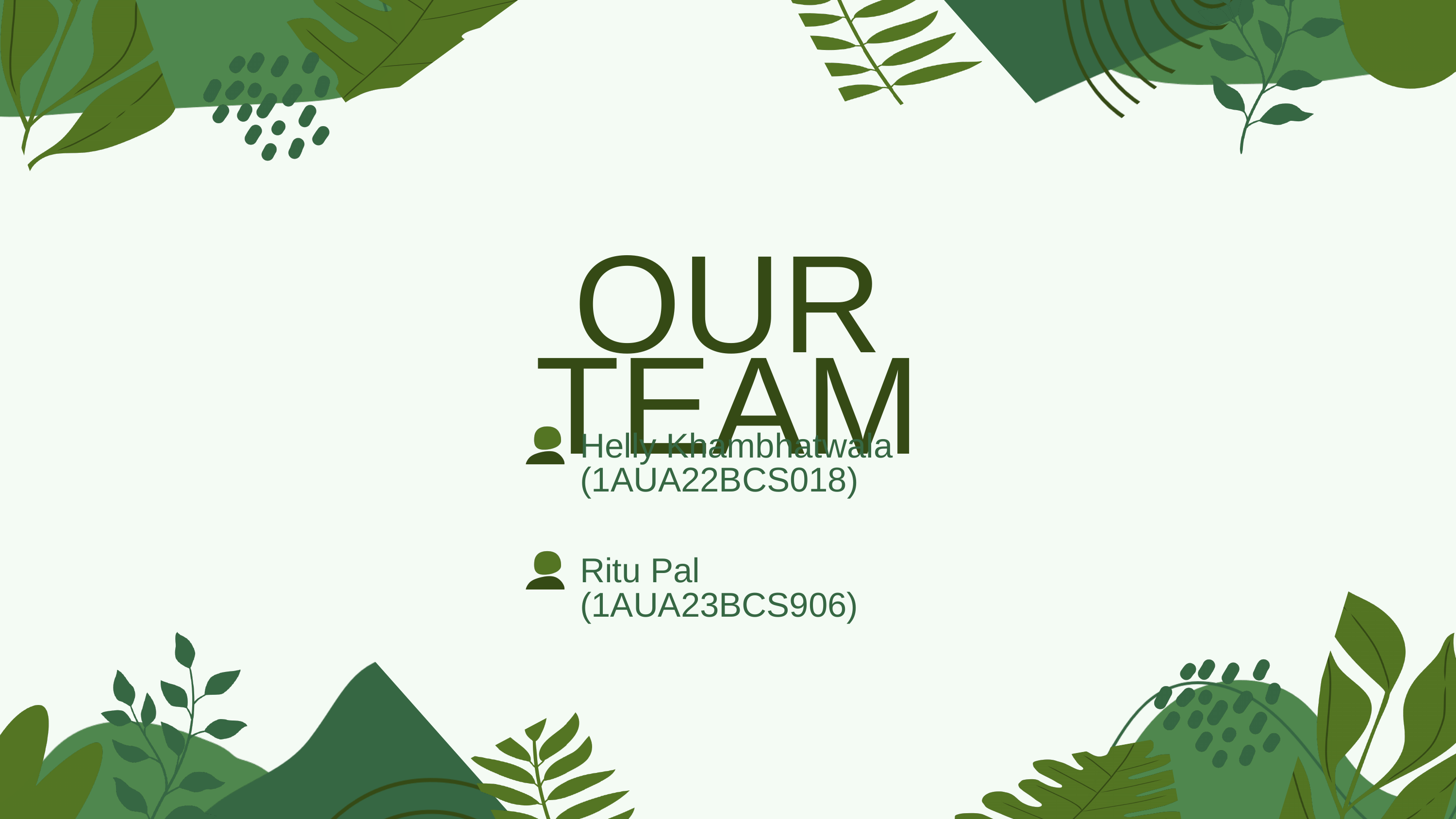

OUR TEAM

Helly Khambhatwala
(1AUA22BCS018)

Ritu Pal
(1AUA23BCS906)